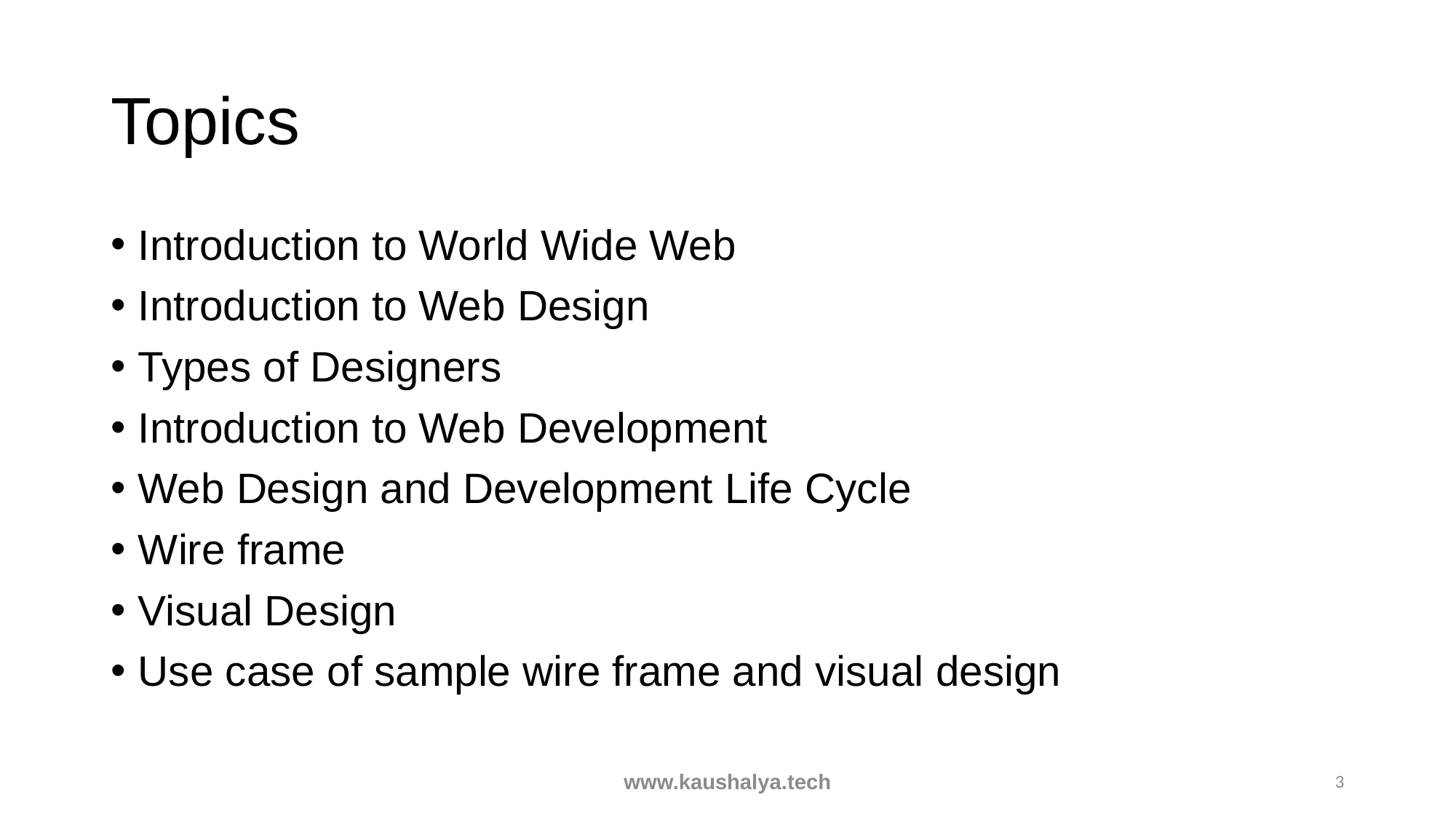

# Topics
Introduction to World Wide Web
Introduction to Web Design
Types of Designers
Introduction to Web Development
Web Design and Development Life Cycle
Wire frame
Visual Design
Use case of sample wire frame and visual design

www.kaushalya.tech
3